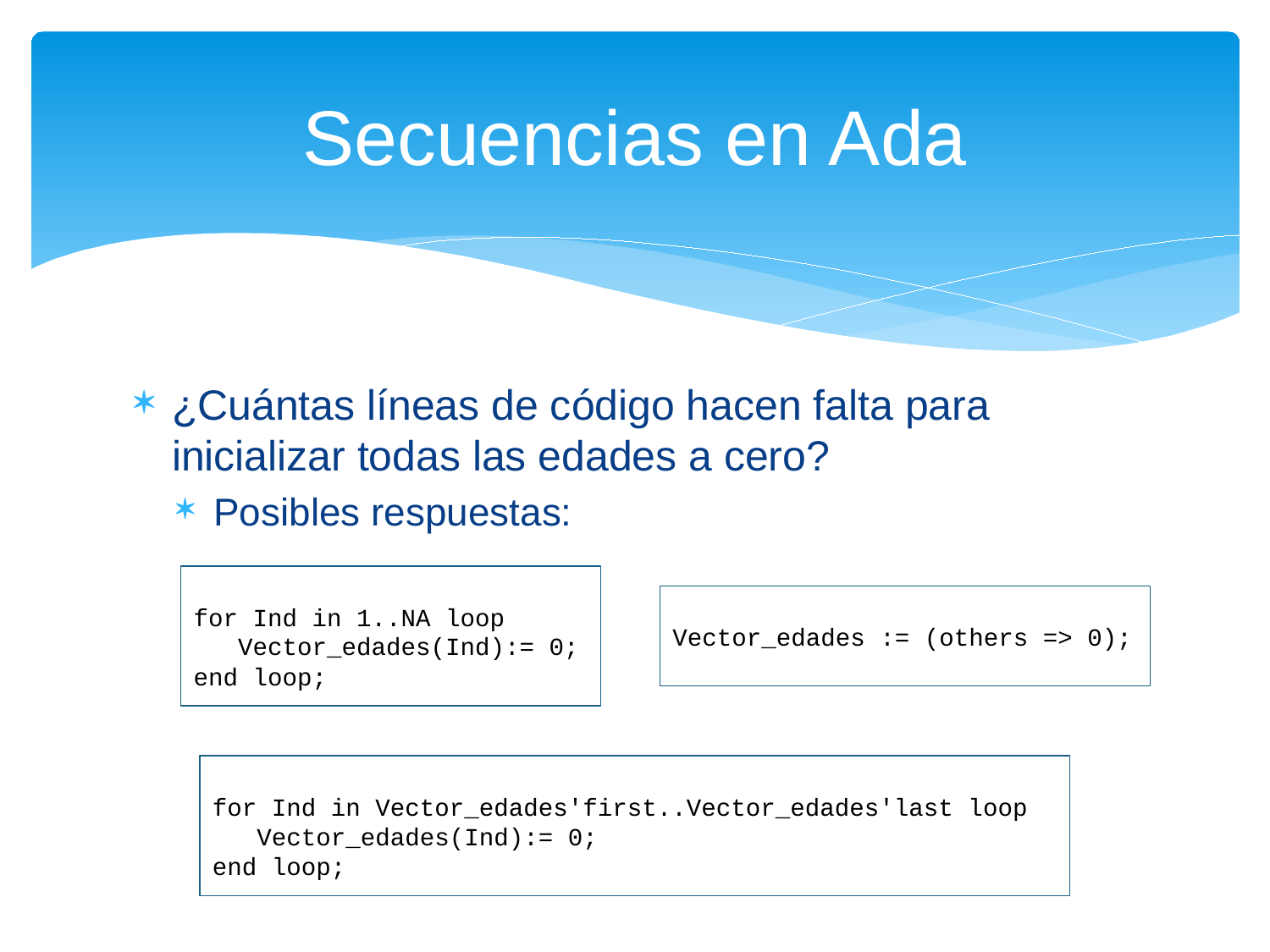

# Secuencias en Ada
¿Cuántas líneas de código hacen falta para inicializar todas las edades a cero?
Posibles respuestas:

for Ind in 1..NA loop
   Vector_edades(Ind):= 0;
end loop;

Vector_edades := (others => 0);

for Ind in Vector_edades'first..Vector_edades'last loop
   Vector_edades(Ind):= 0;
end loop;